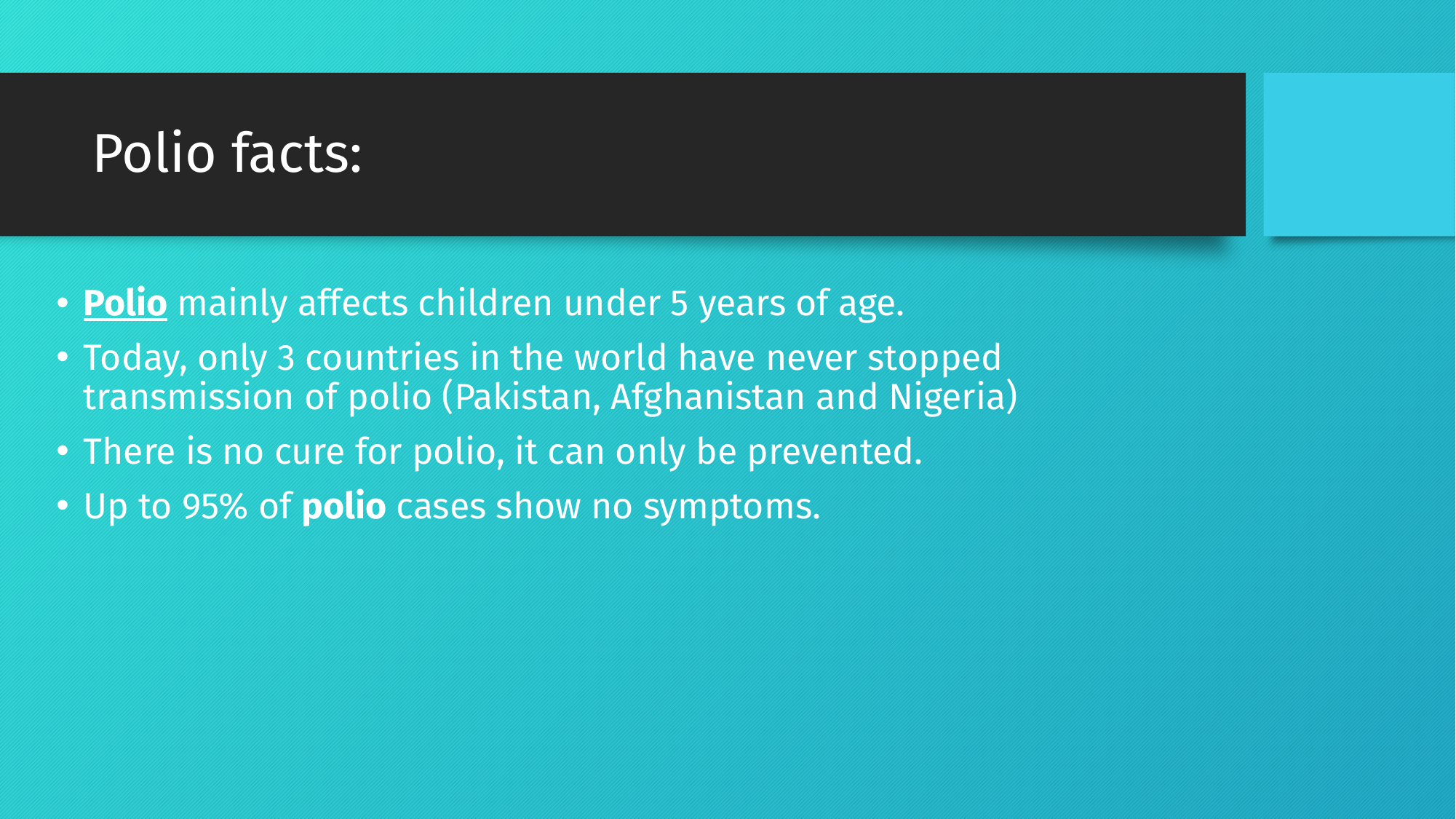

# Polio facts:
Polio mainly affects children under 5 years of age.
Today, only 3 countries in the world have never stopped transmission of polio (Pakistan, Afghanistan and Nigeria)
There is no cure for polio, it can only be prevented.
Up to 95% of polio cases show no symptoms.